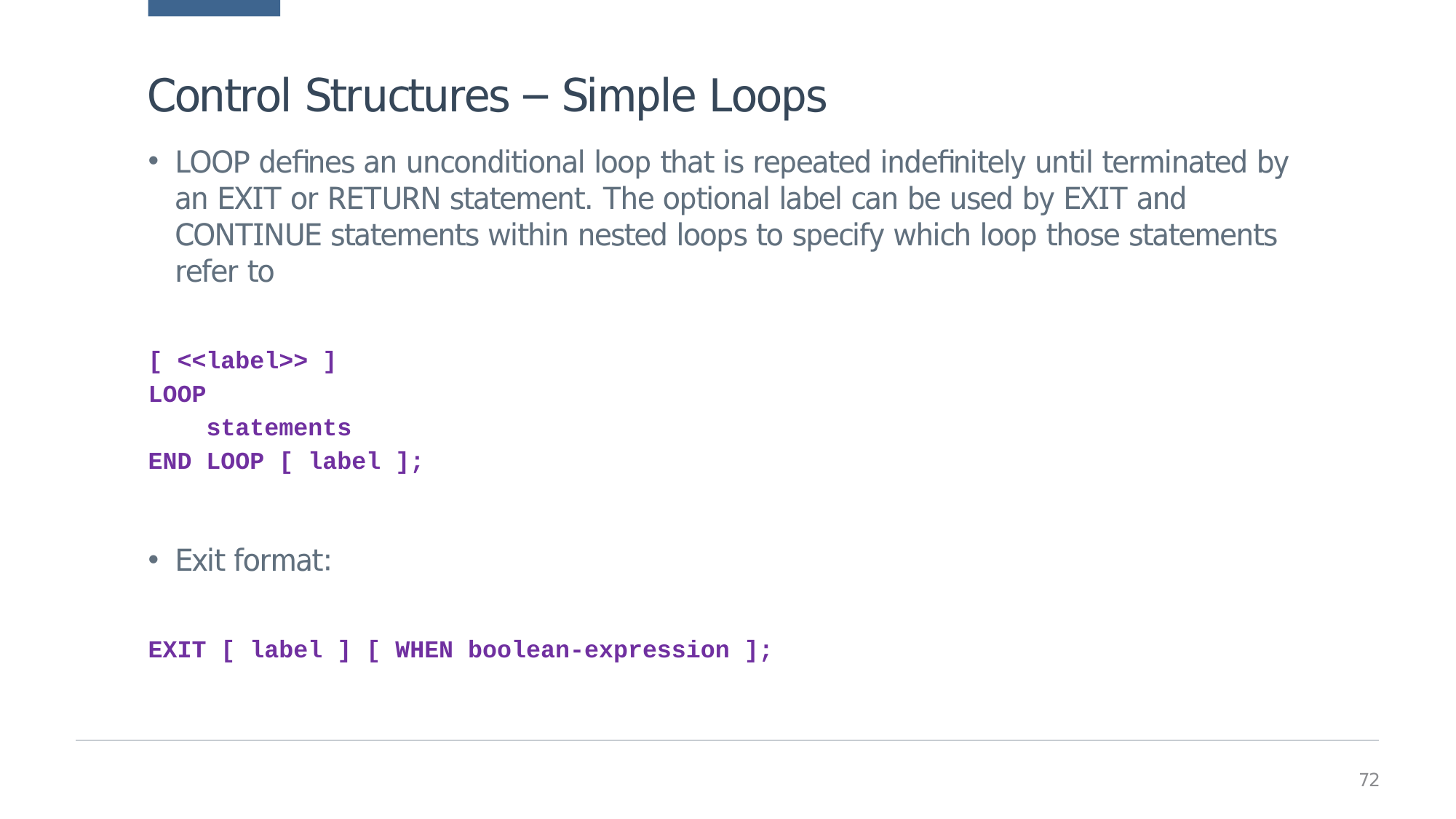

# Control Structures – Simple Loops
LOOP defines an unconditional loop that is repeated indefinitely until terminated by an EXIT or RETURN statement. The optional label can be used by EXIT and CONTINUE statements within nested loops to specify which loop those statements refer to

[ <<label>> ]
LOOP
    statements
END LOOP [ label ];

Exit format:

EXIT [ label ] [ WHEN boolean-expression ];